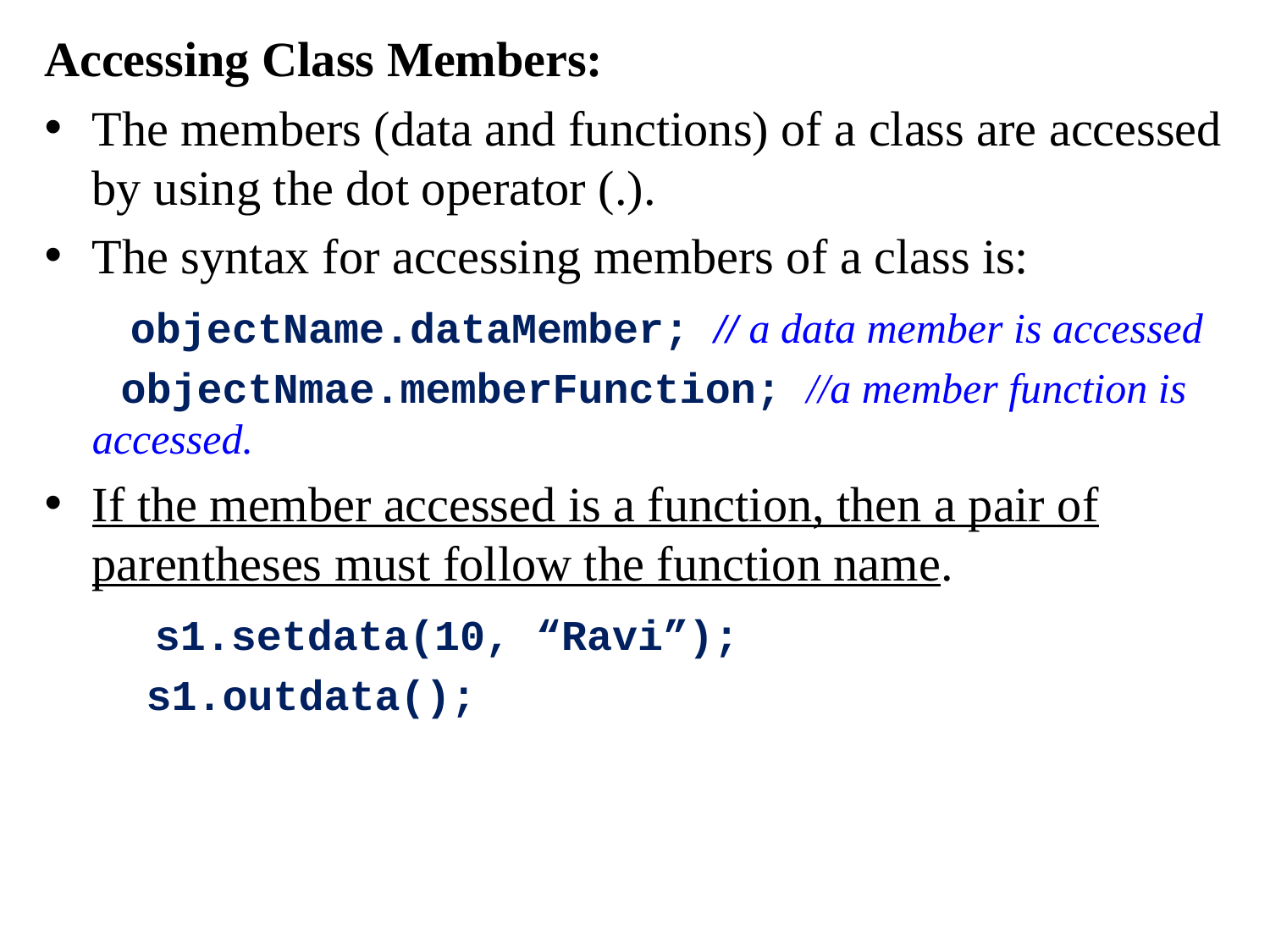

Accessing Class Members:
The members (data and functions) of a class are accessed by using the dot operator (.).
The syntax for accessing members of a class is:
       objectName.dataMember; // a data member is accessed
   objectNmae.memberFunction; //a member function is accessed.
If the member accessed is a function, then a pair of parentheses must follow the function name.
         s1.setdata(10, “Ravi”);
    s1.outdata();